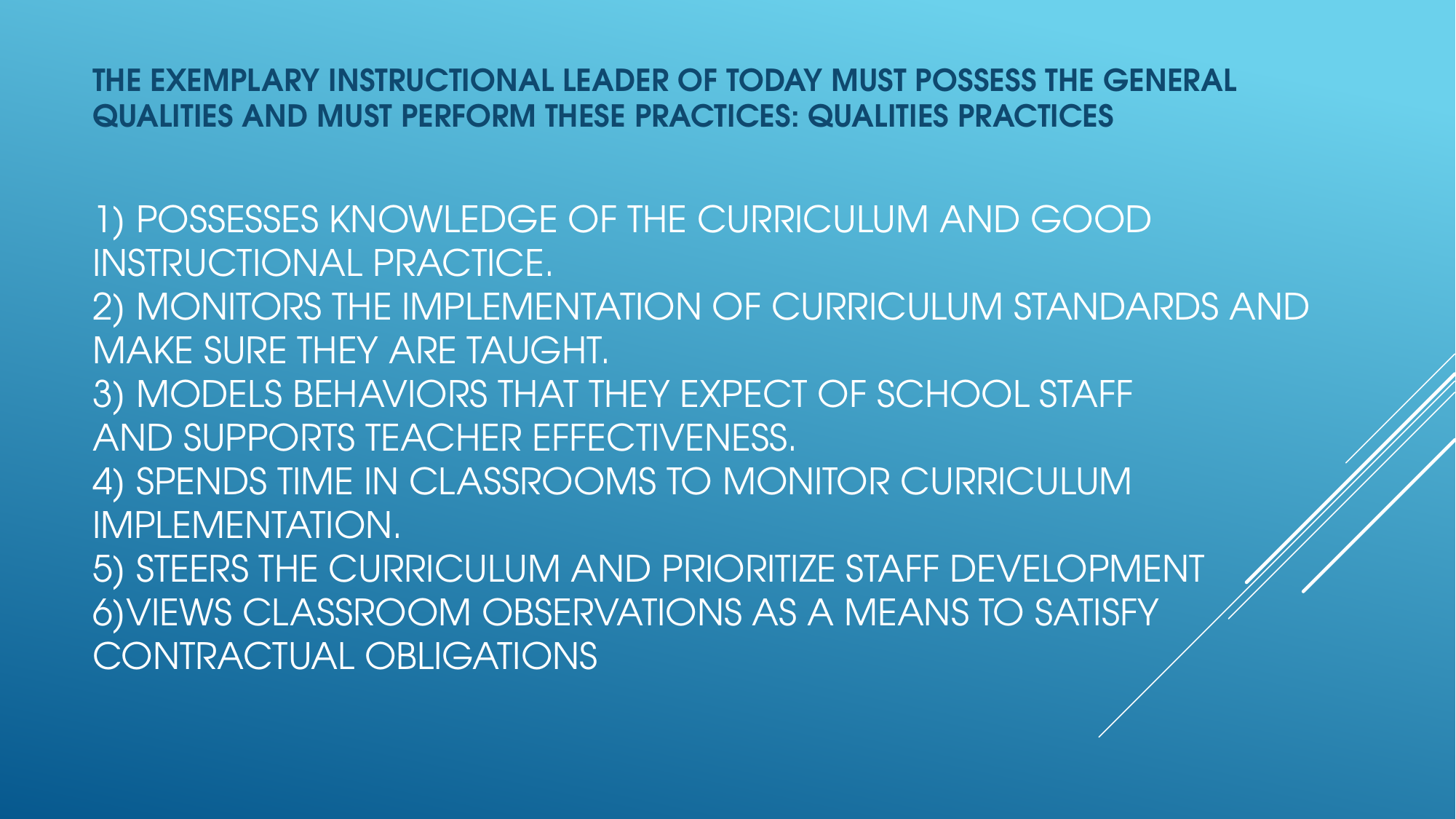

THE EXEMPLARY INSTRUCTIONAL LEADER OF TODAY MUST POSSESS THE GENERAL QUALITIES AND MUST PERFORM THESE PRACTICES: QUALITIES PRACTICES
# 1) Possesses knowledge of the curriculum and good instructional practice. 2) Monitors the implementation of curriculum standards and make sure they are taught. 3) Models behaviors that they expect of school staff and Supports teacher effectiveness. 4) Spends time in classrooms to monitor curriculum implementation. 5) Steers the curriculum and prioritize staff development 6)Views classroom observations as a means to satisfy contractual obligations